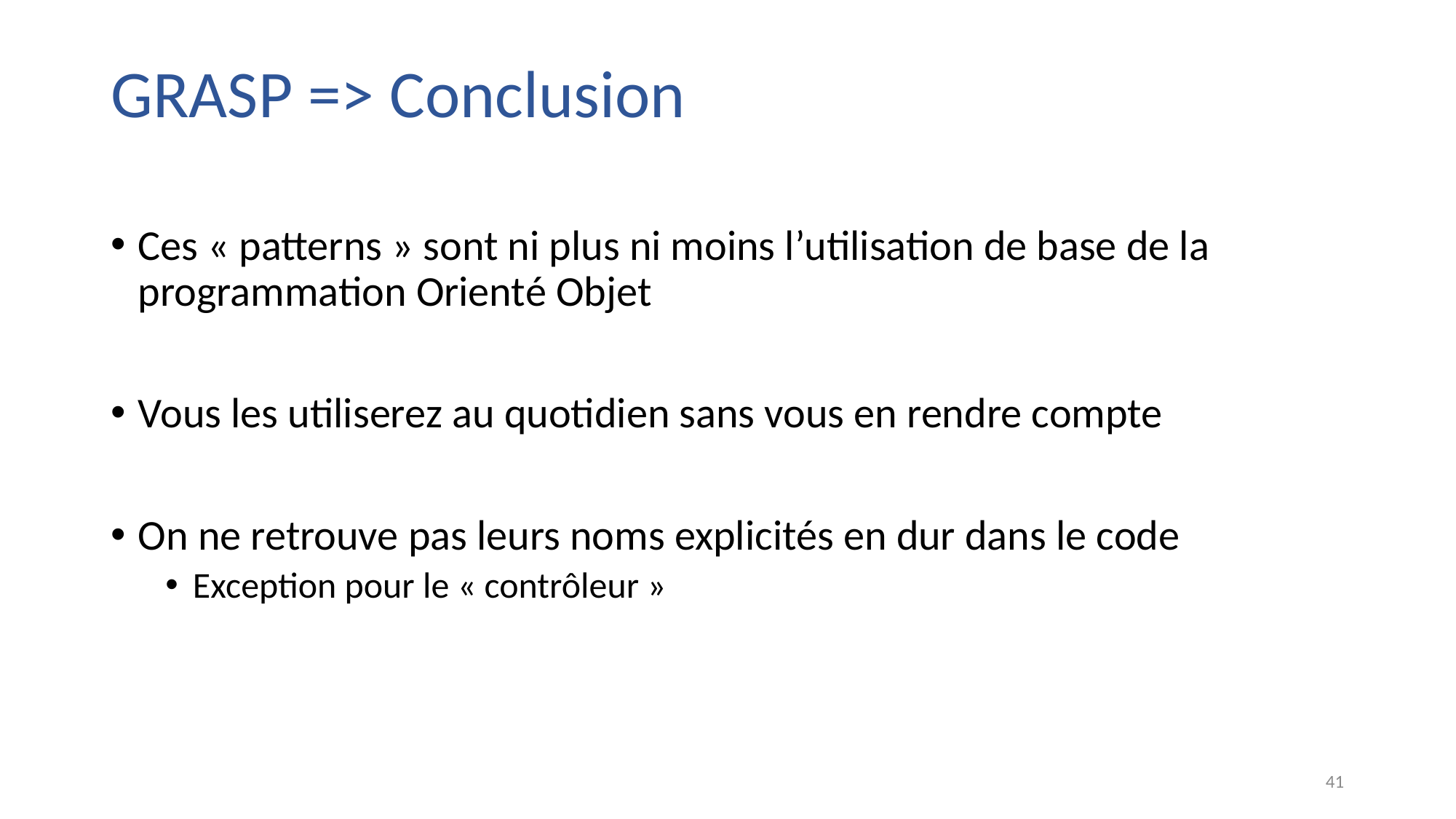

# GRASP => Conclusion
Ces « patterns » sont ni plus ni moins l’utilisation de base de la programmation Orienté Objet

Vous les utiliserez au quotidien sans vous en rendre compte

On ne retrouve pas leurs noms explicités en dur dans le code
Exception pour le « contrôleur »
41